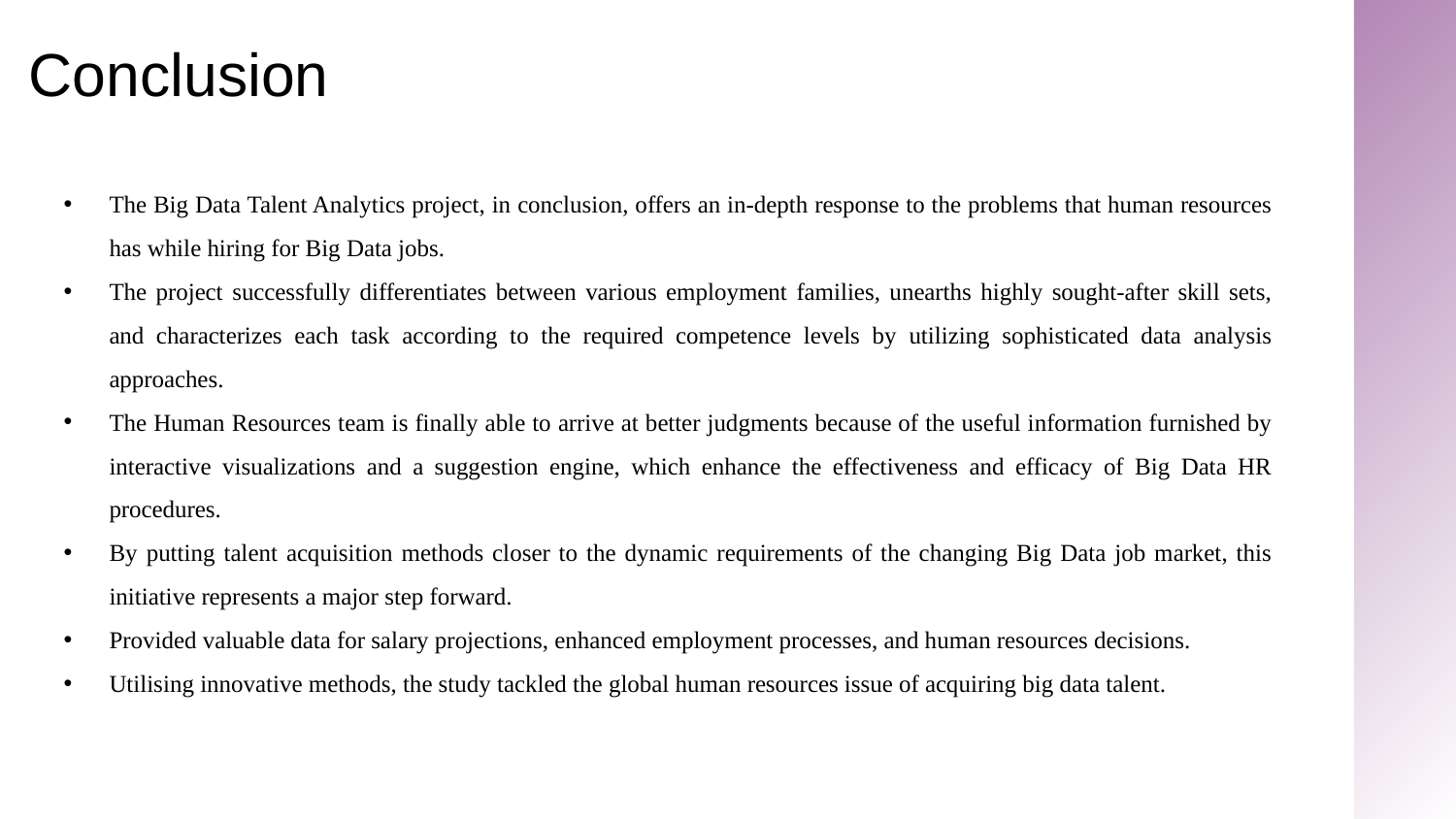

# Conclusion
The Big Data Talent Analytics project, in conclusion, offers an in-depth response to the problems that human resources has while hiring for Big Data jobs.
The project successfully differentiates between various employment families, unearths highly sought-after skill sets, and characterizes each task according to the required competence levels by utilizing sophisticated data analysis approaches.
The Human Resources team is finally able to arrive at better judgments because of the useful information furnished by interactive visualizations and a suggestion engine, which enhance the effectiveness and efficacy of Big Data HR procedures.
By putting talent acquisition methods closer to the dynamic requirements of the changing Big Data job market, this initiative represents a major step forward.
Provided valuable data for salary projections, enhanced employment processes, and human resources decisions.
Utilising innovative methods, the study tackled the global human resources issue of acquiring big data talent.